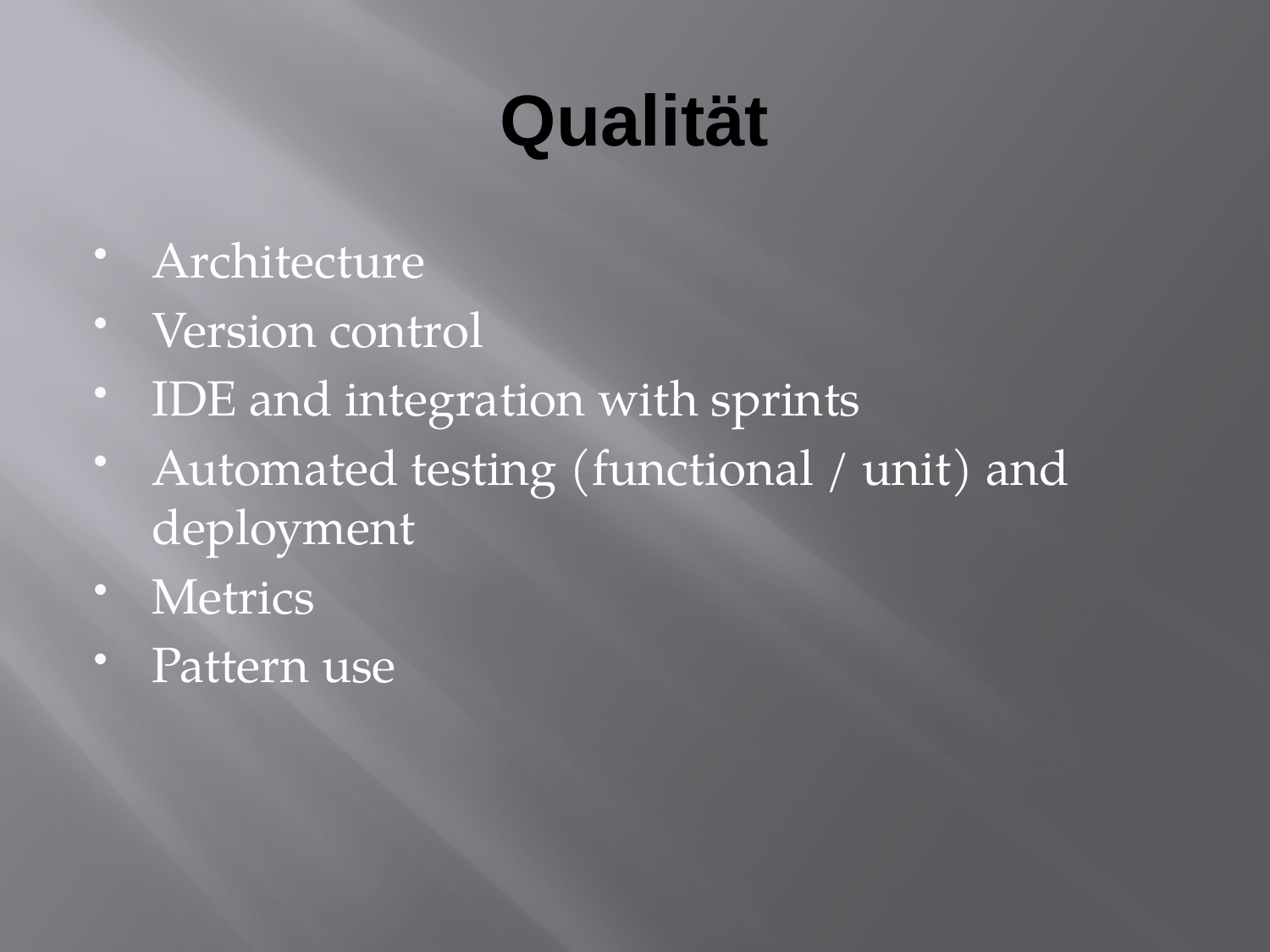

# Qualität
Architecture
Version control
IDE and integration with sprints
Automated testing (functional / unit) and deployment
Metrics
Pattern use